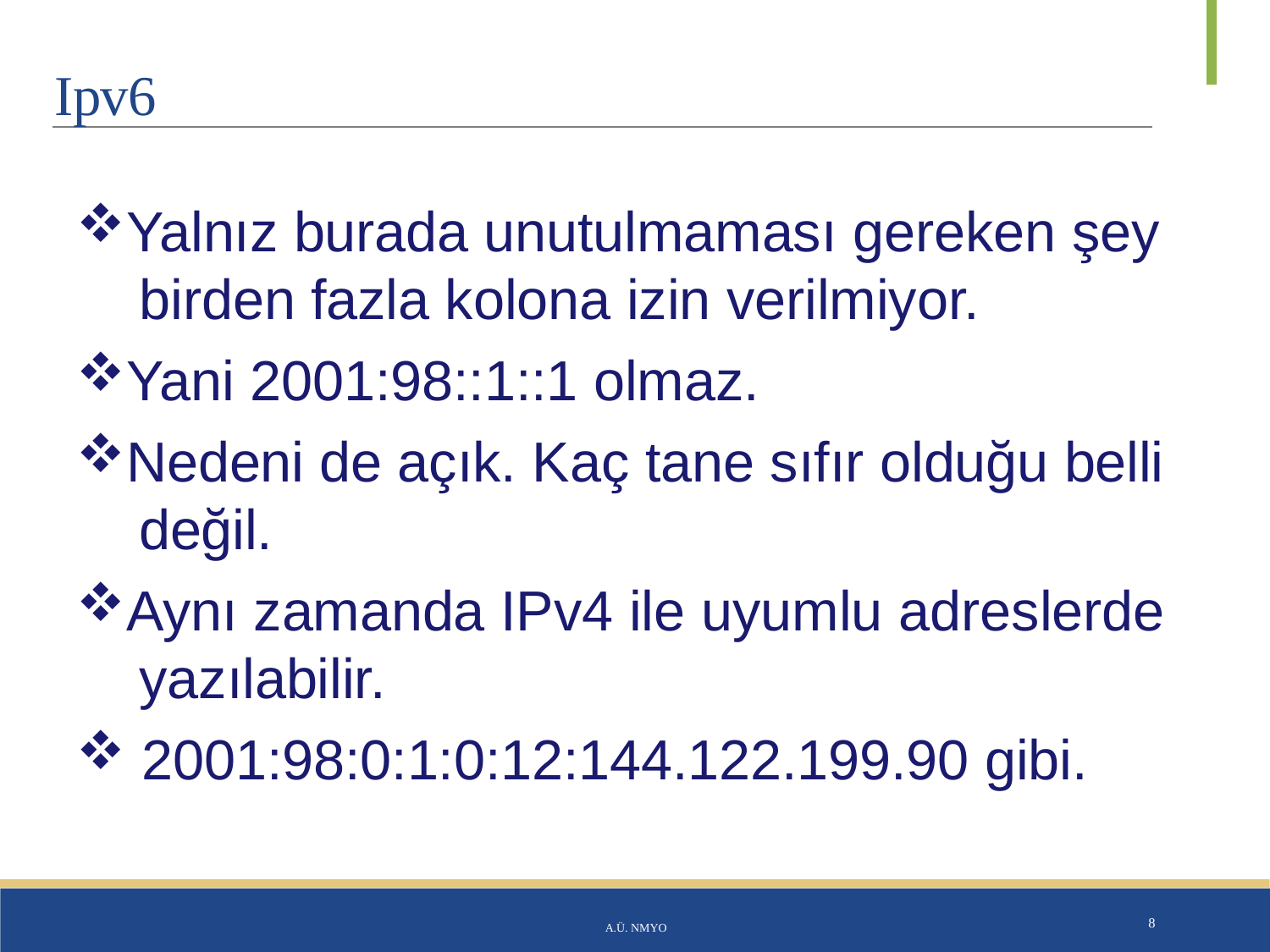

# Ipv6
Yalnız burada unutulmaması gereken şey  birden fazla kolona izin verilmiyor.
Yani 2001:98::1::1 olmaz.
Nedeni de açık. Kaç tane sıfır olduğu belli  değil.
Aynı zamanda IPv4 ile uyumlu adreslerde  yazılabilir.
2001:98:0:1:0:12:144.122.199.90 gibi.
A.Ü. NMYO
8